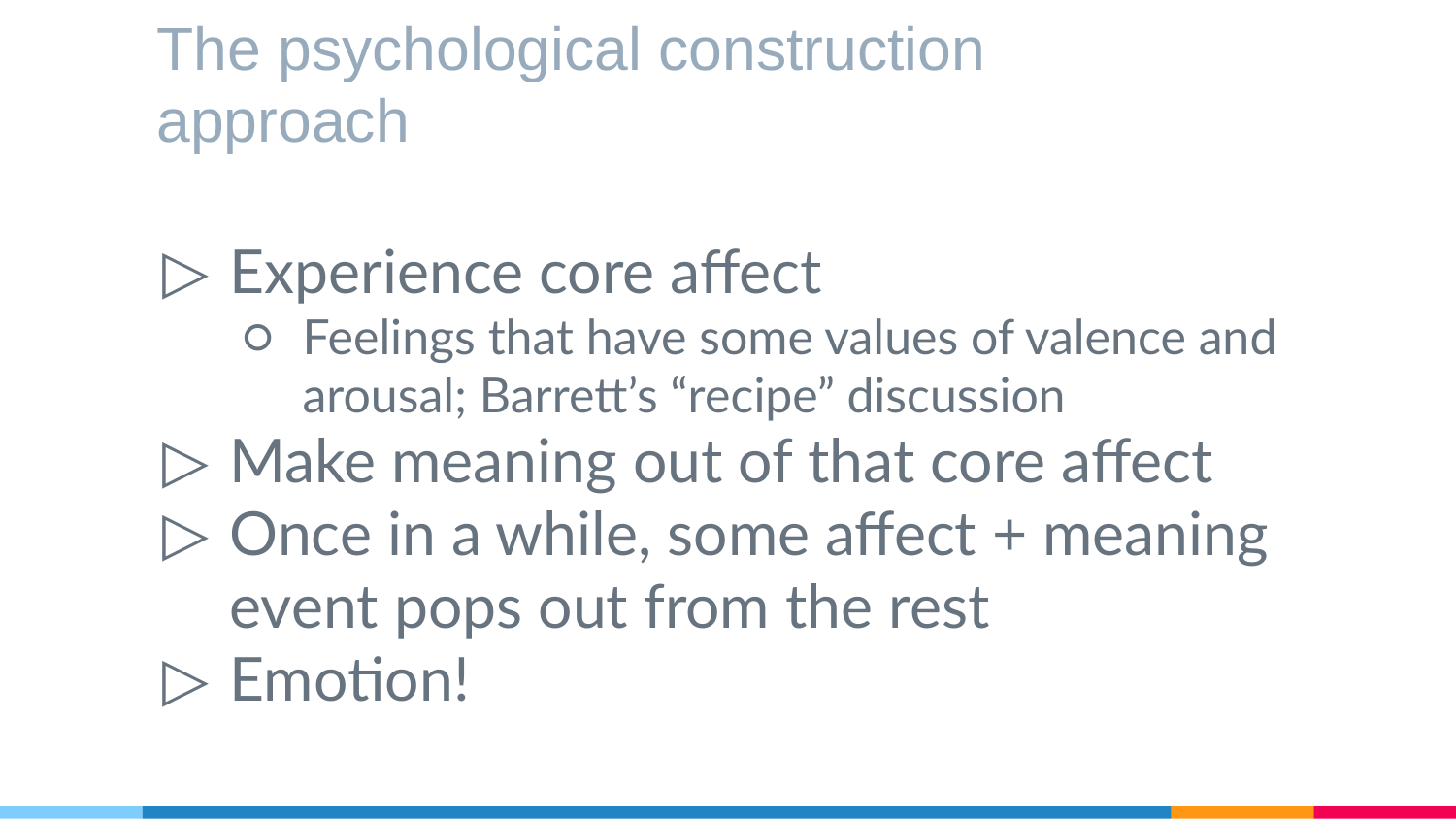

# The psychological construction approach
Experience core affect
Feelings that have some values of valence and arousal; Barrett’s “recipe” discussion
Make meaning out of that core affect
Once in a while, some affect + meaning event pops out from the rest
Emotion!